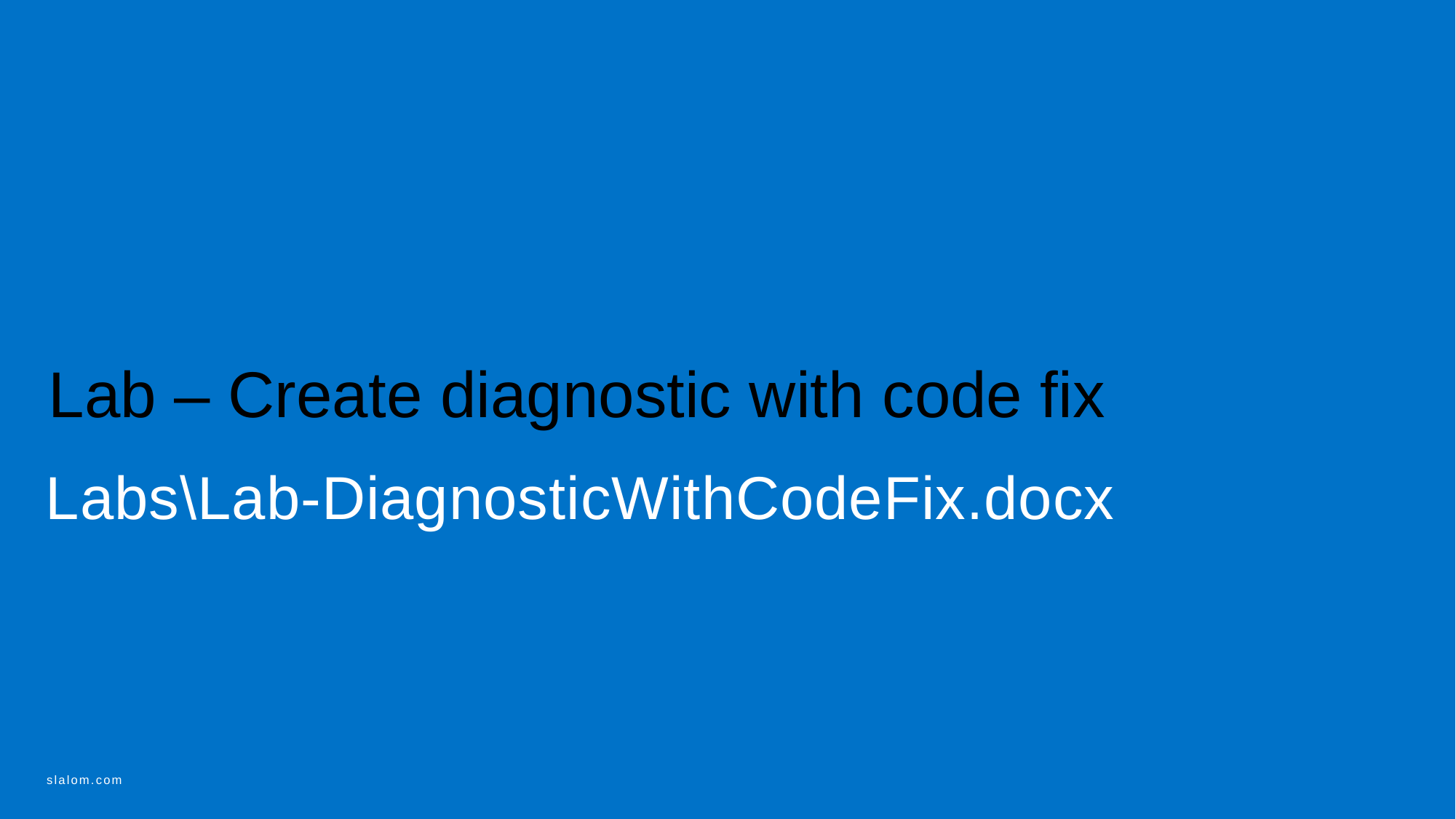

# Lab – Create diagnostic with code fix
Labs\Lab-DiagnosticWithCodeFix.docx

slalom.com
23